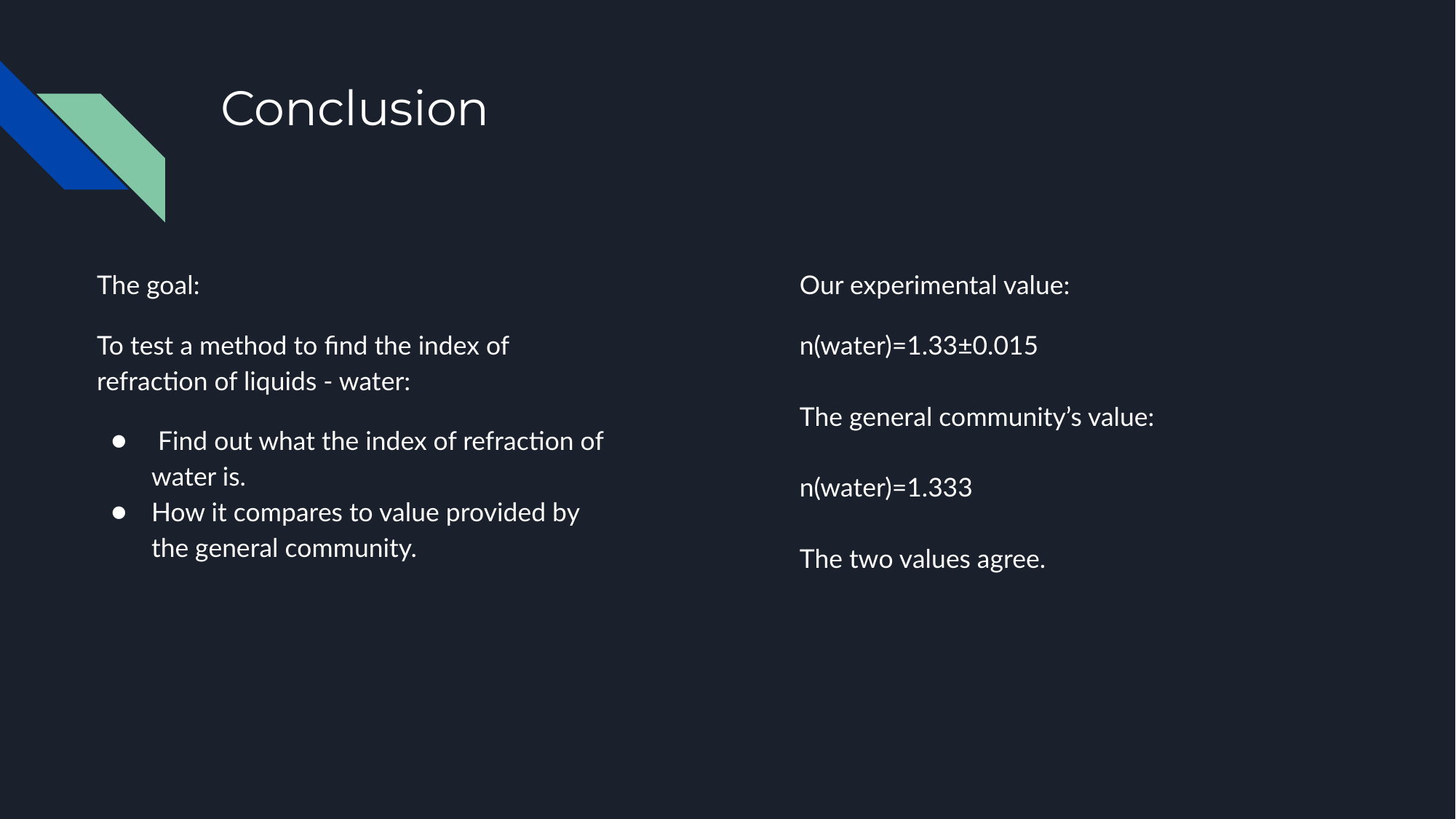

# Conclusion
The goal:
To test a method to find the index of refraction of liquids - water:
 Find out what the index of refraction of water is.
How it compares to value provided by  the general community.
Our experimental value:
n(water)=1.33±0.015

The general community’s value:

n(water)=1.333

The two values agree.